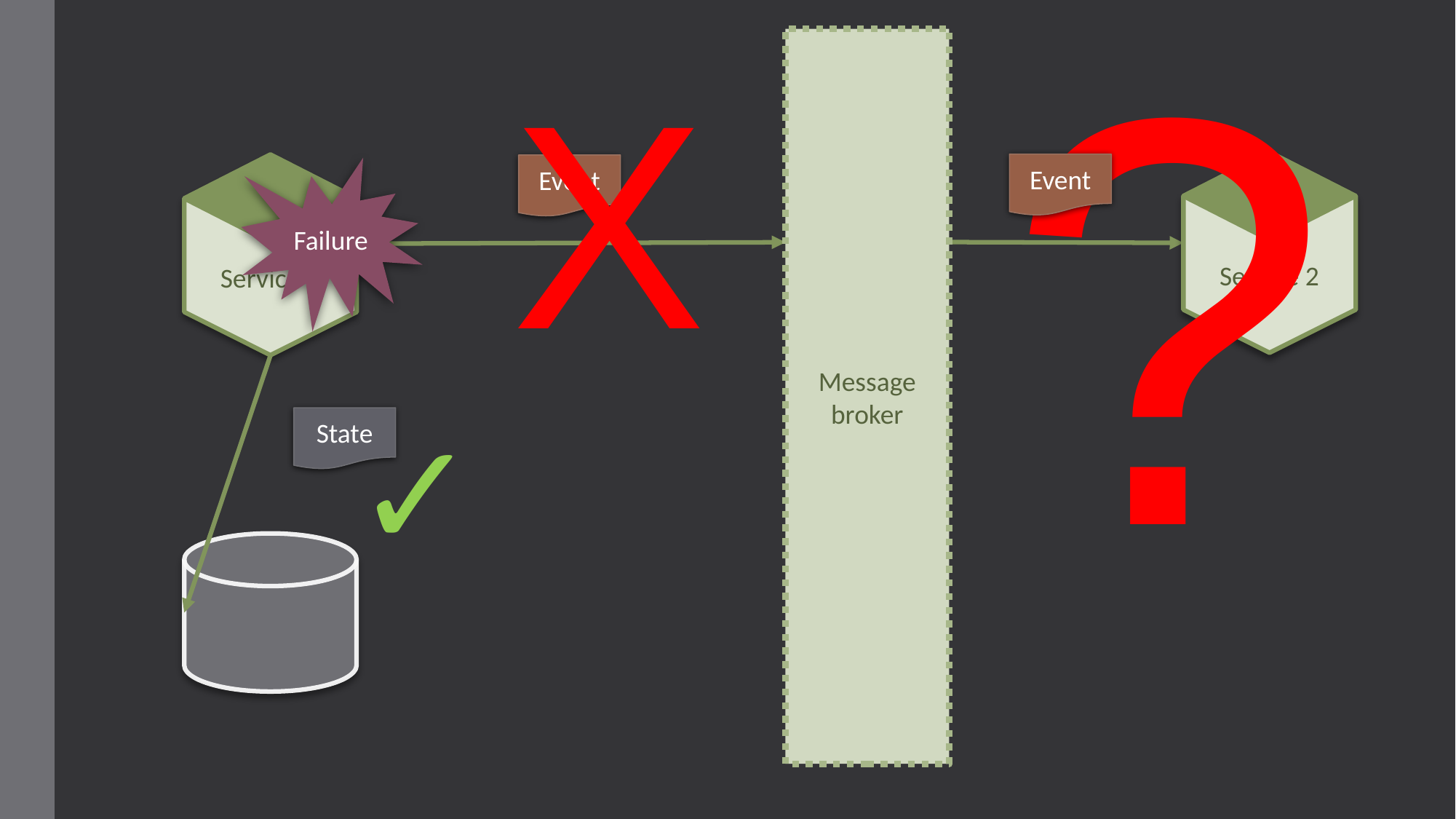

?
Message broker
X

Event

Event
Failure

Service 2
Service 1
✓
State